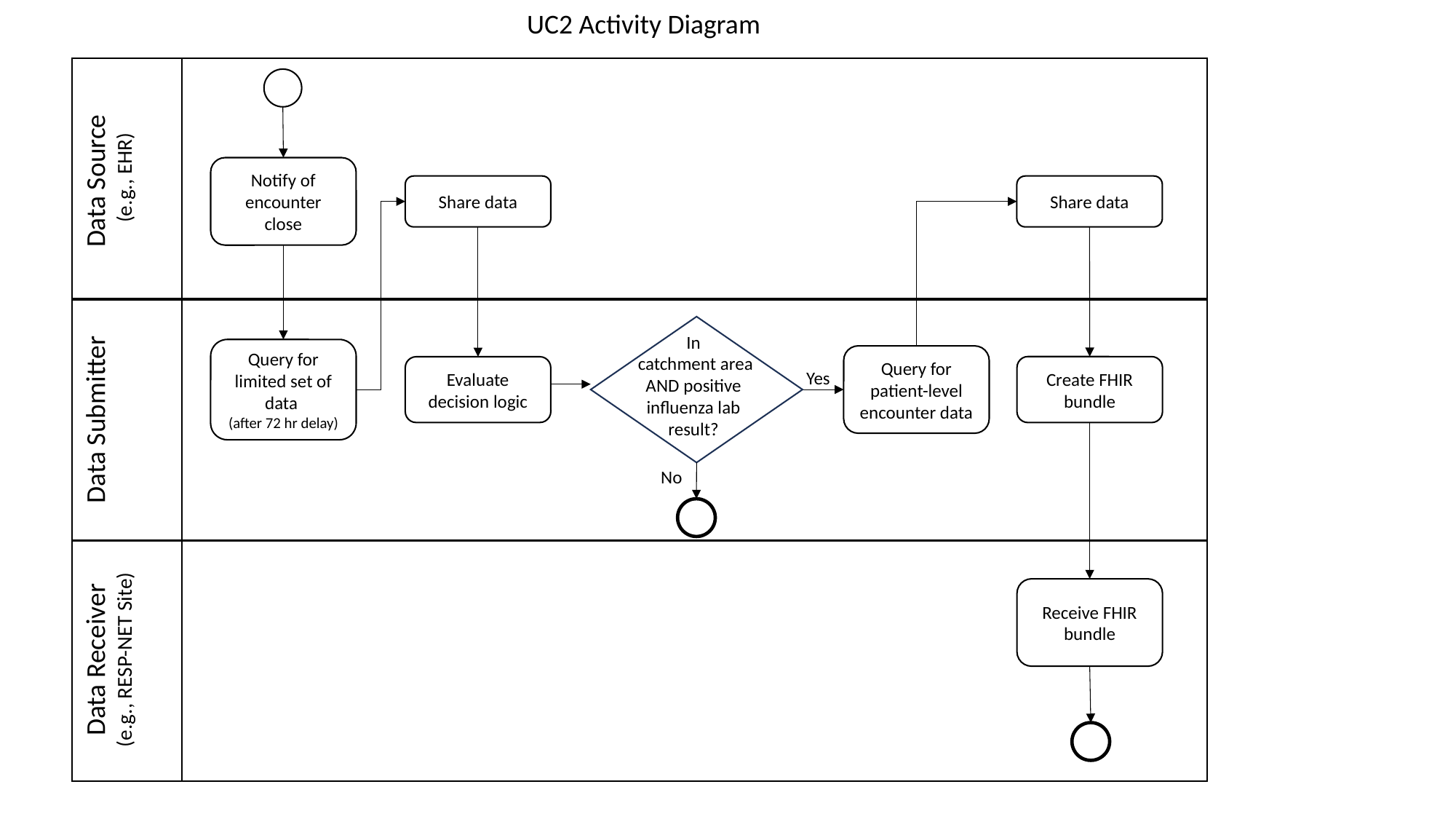

UC2 Activity Diagram

Data Source
(e.g., EHR)
Notify of encounter close
Share data
Share data

Data Submitter

In
 catchment area AND positive influenza lab result?
Query for limited set of data
(after 72 hr delay)
Query for patient-level encounter data
Create FHIR bundle
Evaluate decision logic
Yes
No

Data Receiver (e.g., RESP-NET Site)
Receive FHIR bundle